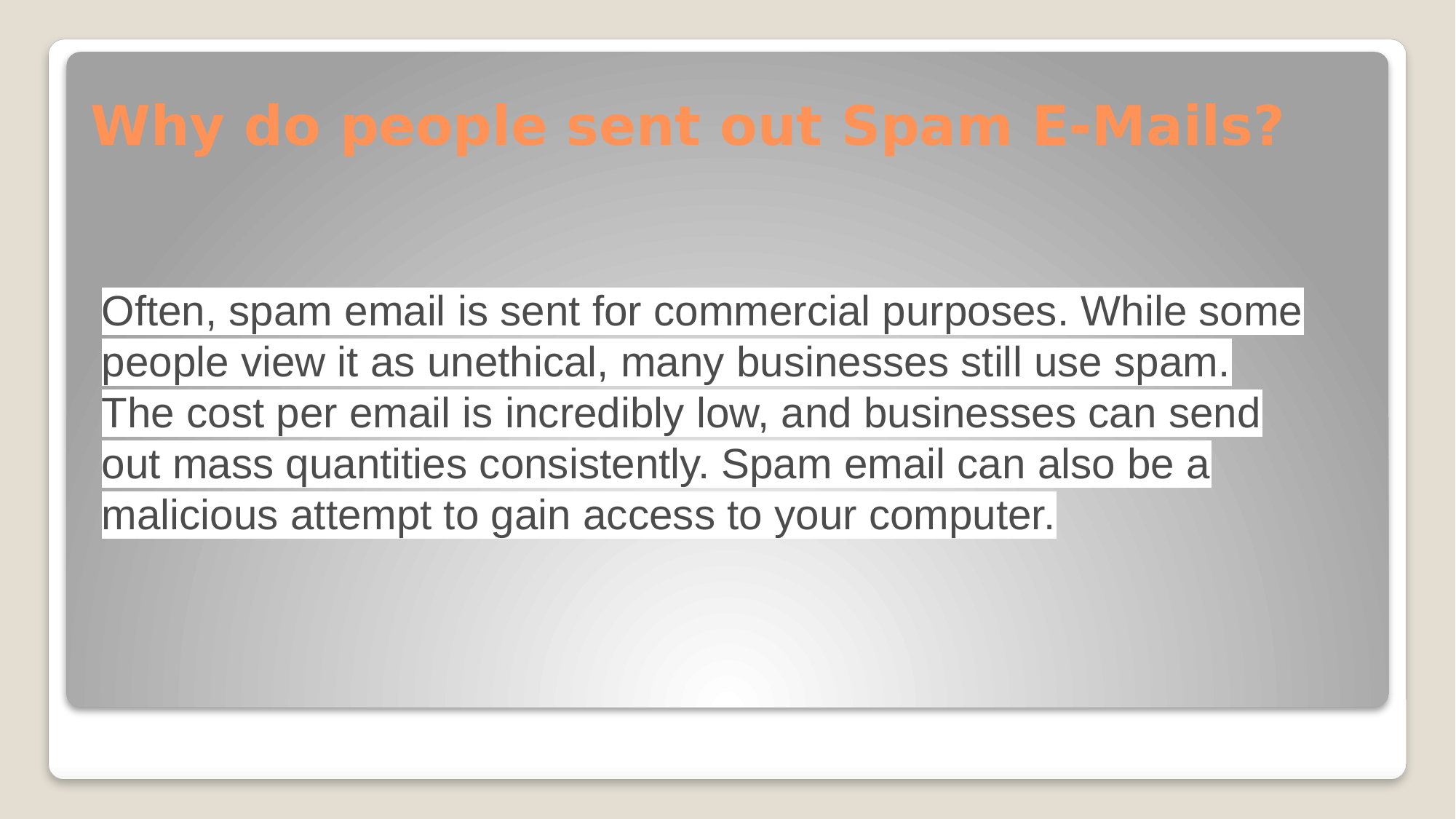

# Why do people sent out Spam E-Mails?
Often, spam email is sent for commercial purposes. While some people view it as unethical, many businesses still use spam. The cost per email is incredibly low, and businesses can send out mass quantities consistently. Spam email can also be a malicious attempt to gain access to your computer.